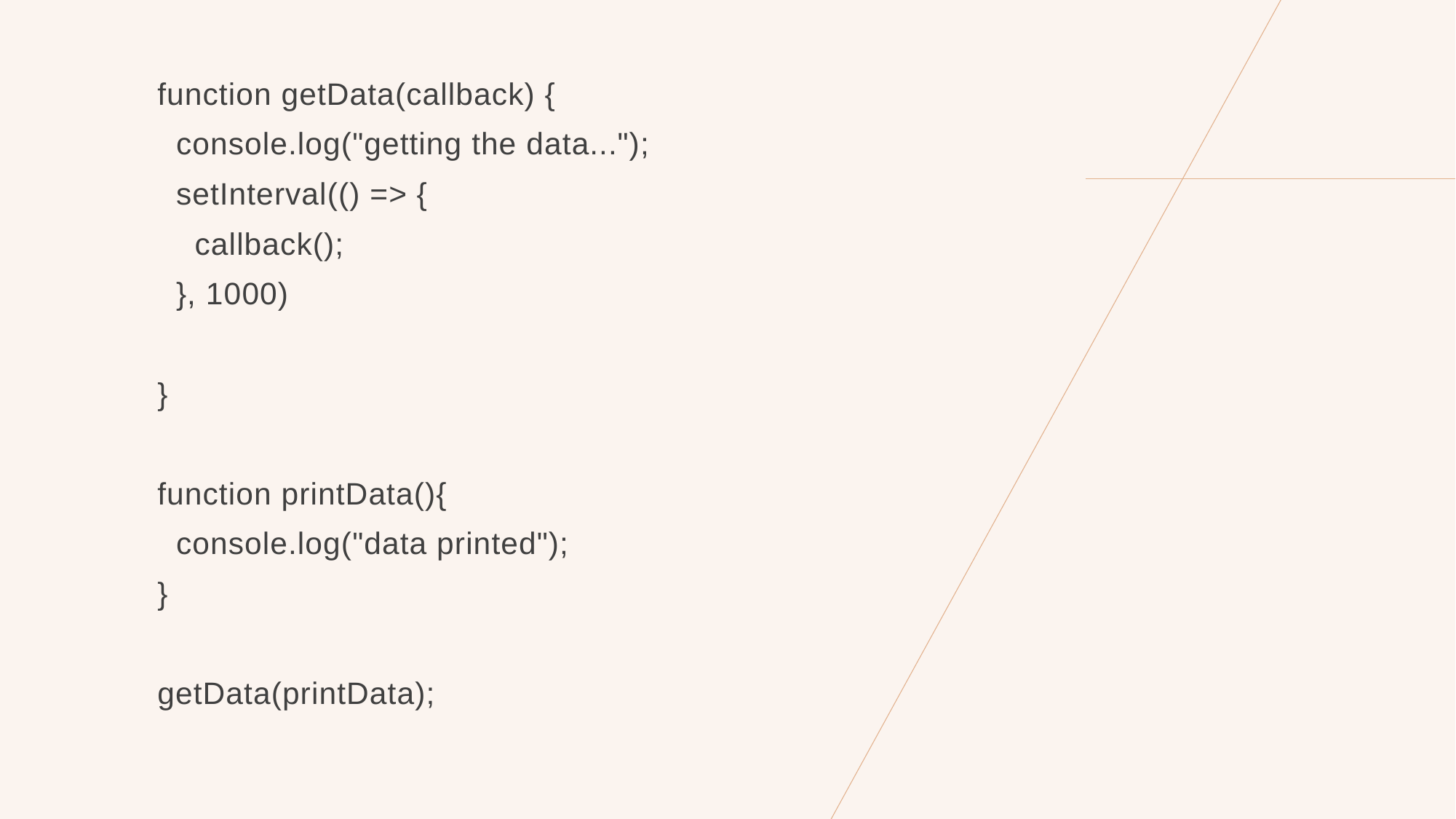

function getData(callback) {
  console.log("getting the data...");
  setInterval(() => {
    callback();
  }, 1000)

}

function printData(){
  console.log("data printed");
}

getData(printData);